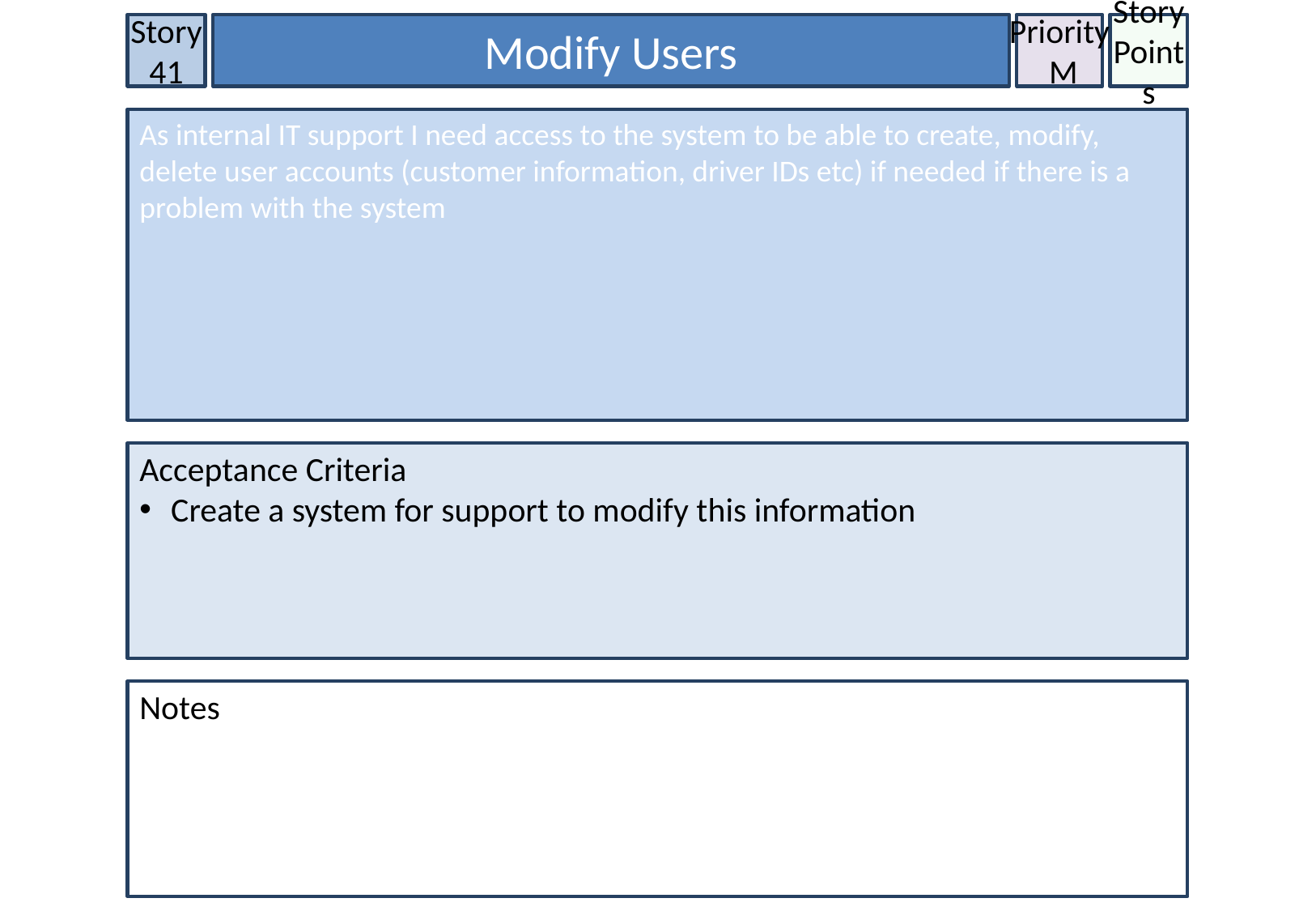

Story 41
Modify Users
Priority
 M
Story Points
As internal IT support I need access to the system to be able to create, modify, delete user accounts (customer information, driver IDs etc) if needed if there is a problem with the system
Acceptance Criteria
 Create a system for support to modify this information
Notes